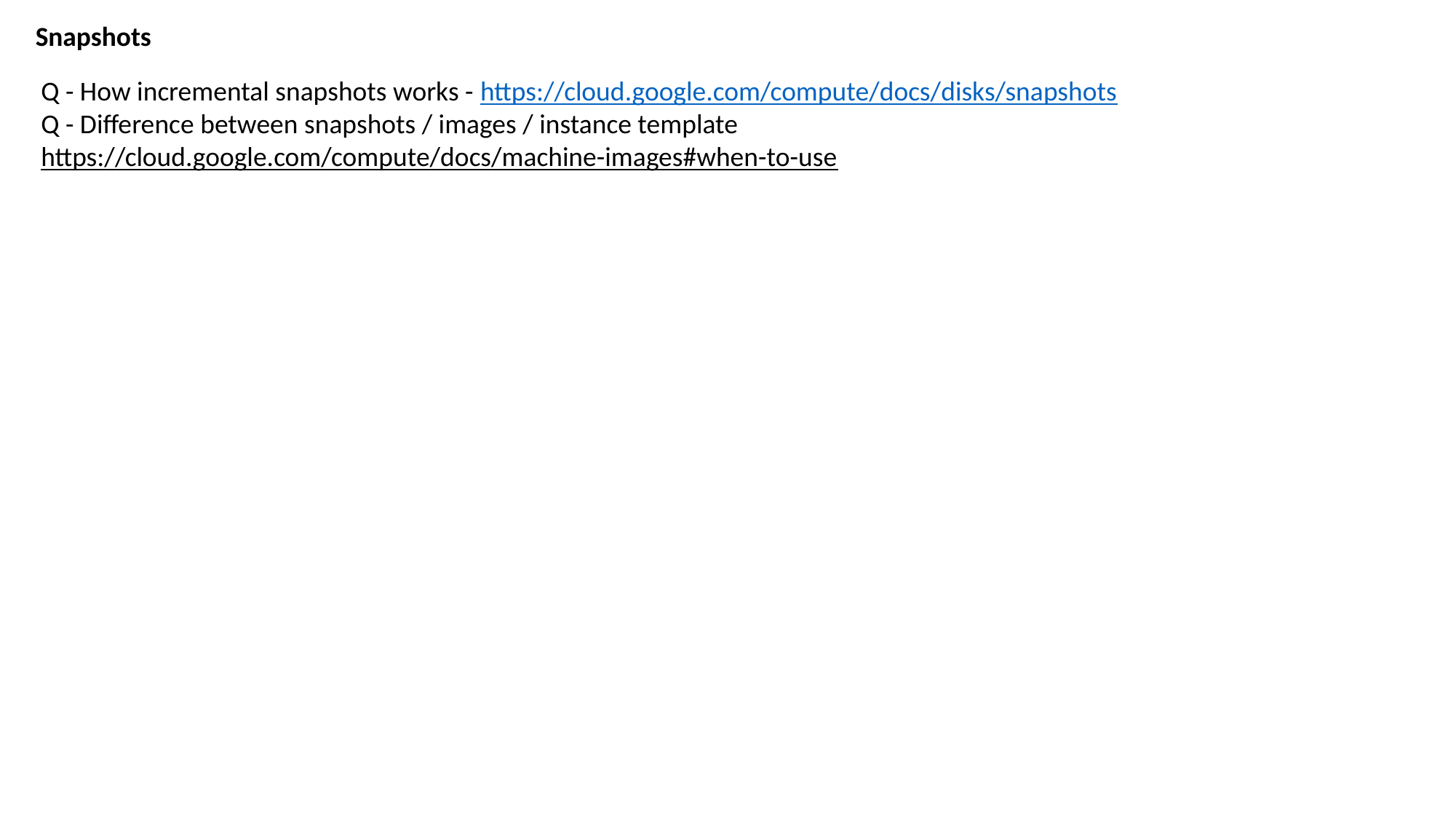

Snapshots
Q - How incremental snapshots works - https://cloud.google.com/compute/docs/disks/snapshots
Q - Difference between snapshots / images / instance template
https://cloud.google.com/compute/docs/machine-images#when-to-use